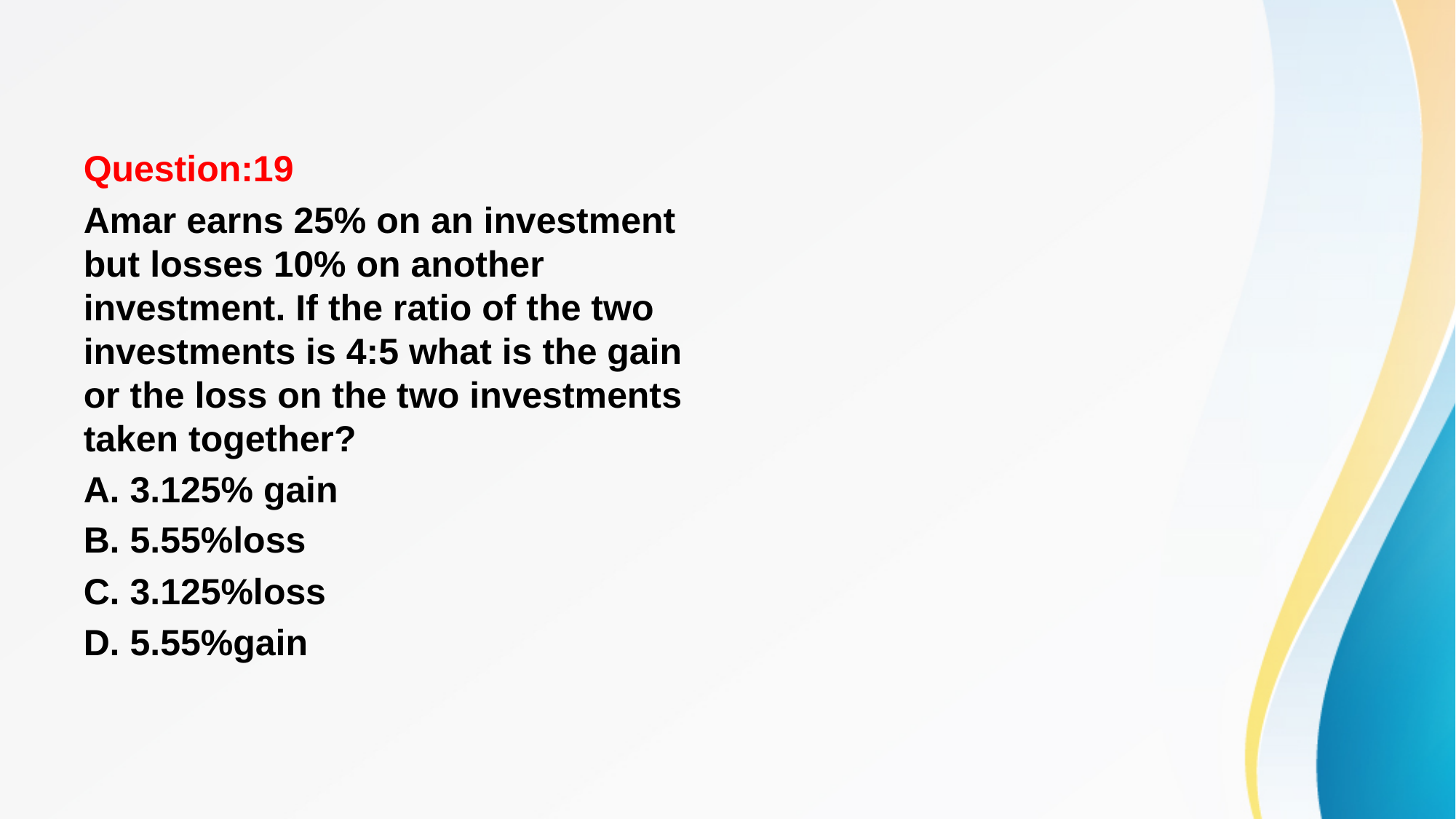

#
Question:19
Amar earns 25% on an investment but losses 10% on another investment. If the ratio of the two investments is 4:5 what is the gain or the loss on the two investments taken together?
A. 3.125% gain
B. 5.55%loss
C. 3.125%loss
D. 5.55%gain